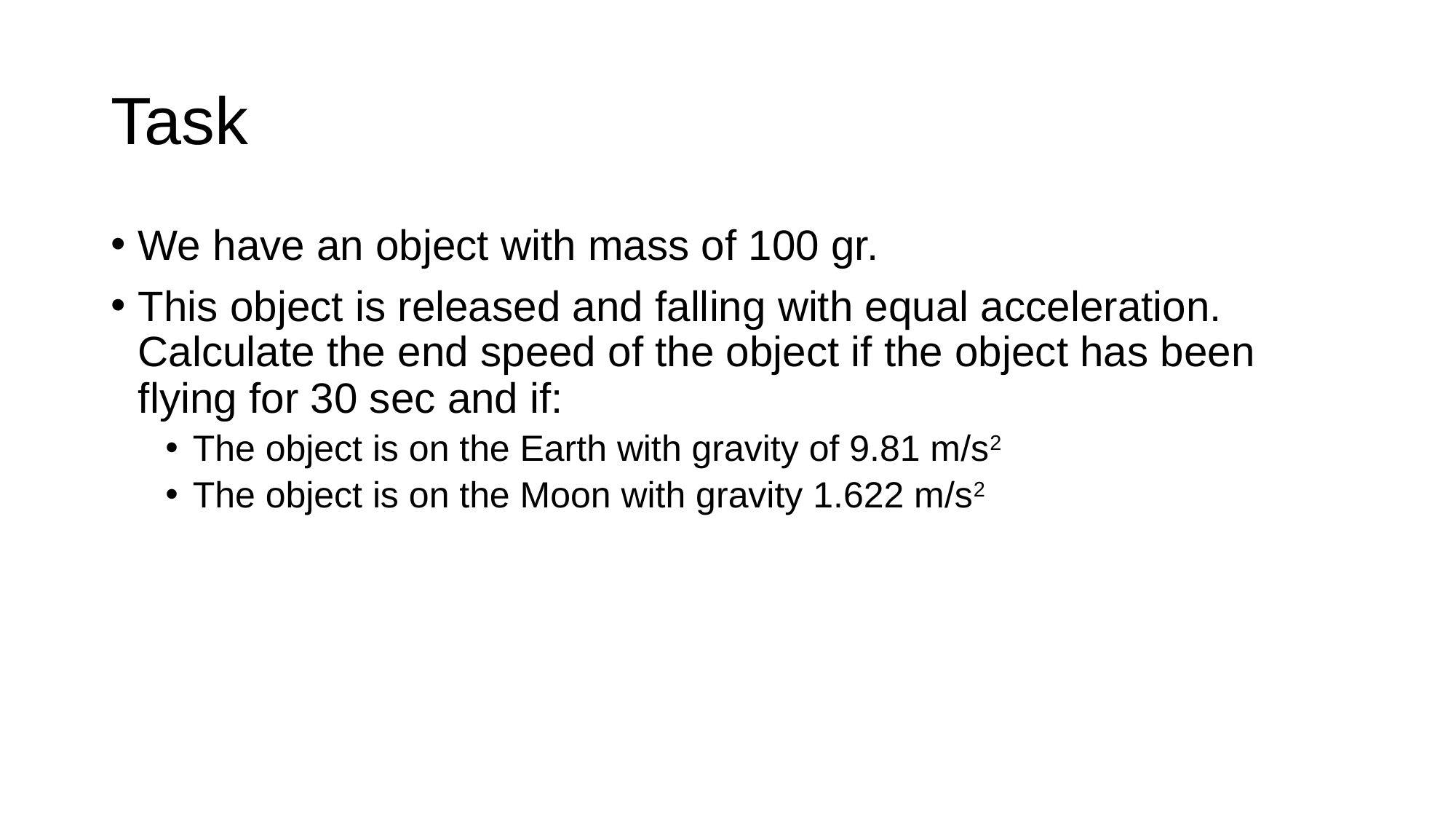

# Task
We have an object with mass of 100 gr.
This object is released and falling with equal acceleration. Calculate the end speed of the object if the object has been flying for 30 sec and if:
The object is on the Earth with gravity of 9.81 m/s2
The object is on the Moon with gravity 1.622 m/s2